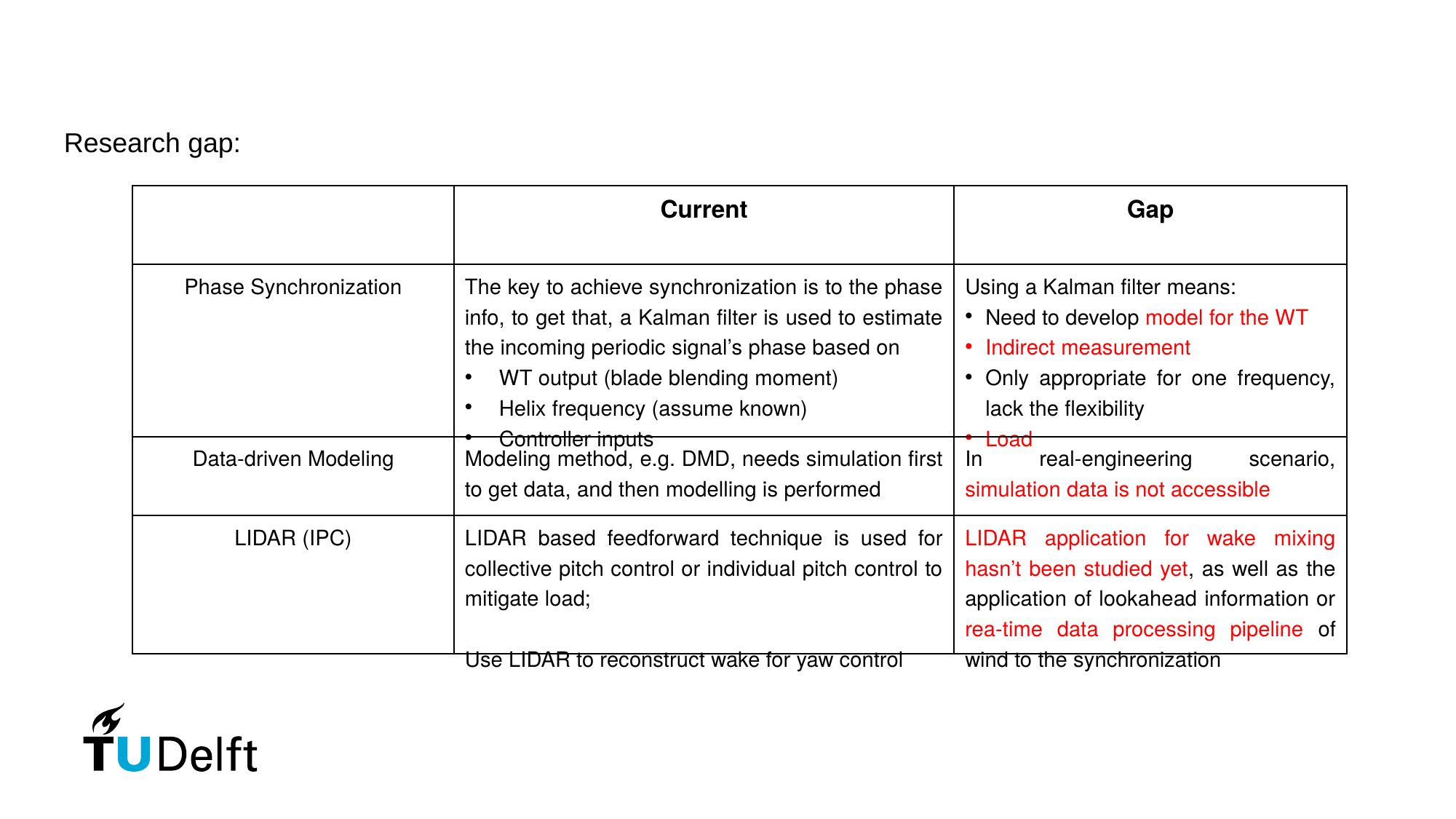

Research gap:
|  | Current | Gap |
| --- | --- | --- |
| Phase Synchronization | The key to achieve synchronization is to the phase info, to get that, a Kalman filter is used to estimate the incoming periodic signal’s phase based on WT output (blade blending moment) Helix frequency (assume known) Controller inputs | Using a Kalman filter means: Need to develop model for the WT Indirect measurement Only appropriate for one frequency, lack the flexibility Load |
| Data-driven Modeling | Modeling method, e.g. DMD, needs simulation first to get data, and then modelling is performed | In real-engineering scenario, simulation data is not accessible |
| LIDAR (IPC) | LIDAR based feedforward technique is used for collective pitch control or individual pitch control to mitigate load; Use LIDAR to reconstruct wake for yaw control | LIDAR application for wake mixing hasn’t been studied yet, as well as the application of lookahead information or rea-time data processing pipeline of wind to the synchronization |